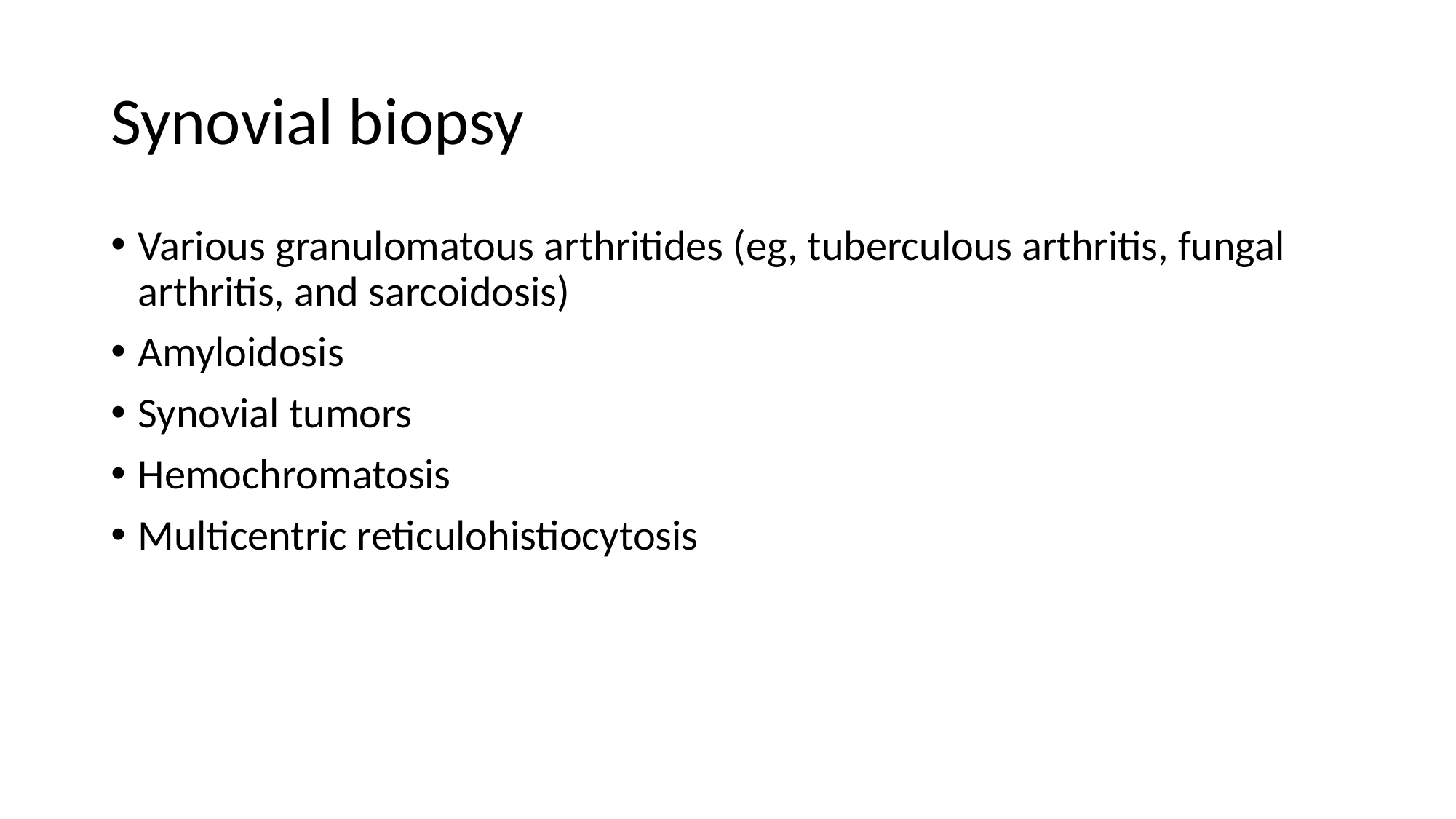

# Synovial biopsy
Various granulomatous arthritides (eg, tuberculous arthritis, fungal arthritis, and sarcoidosis)
Amyloidosis
Synovial tumors
Hemochromatosis
Multicentric reticulohistiocytosis